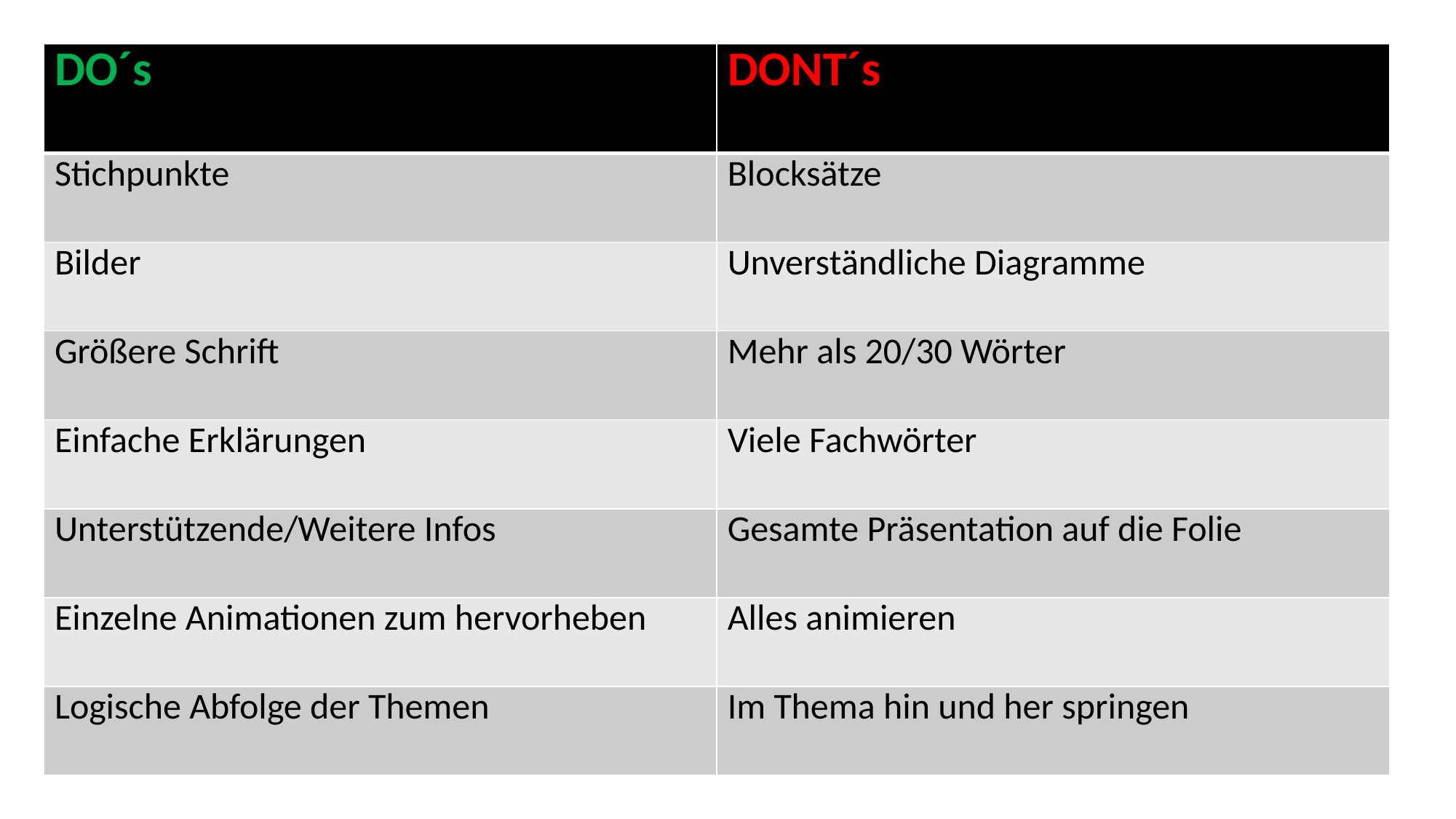

| DO´s | DONT´s |
| --- | --- |
| Stichpunkte | Blocksätze |
| Bilder | Unverständliche Diagramme |
| Größere Schrift | Mehr als 20/30 Wörter |
| Einfache Erklärungen | Viele Fachwörter |
| Unterstützende/Weitere Infos | Gesamte Präsentation auf die Folie |
| Einzelne Animationen zum hervorheben | Alles animieren |
| Logische Abfolge der Themen | Im Thema hin und her springen |
#